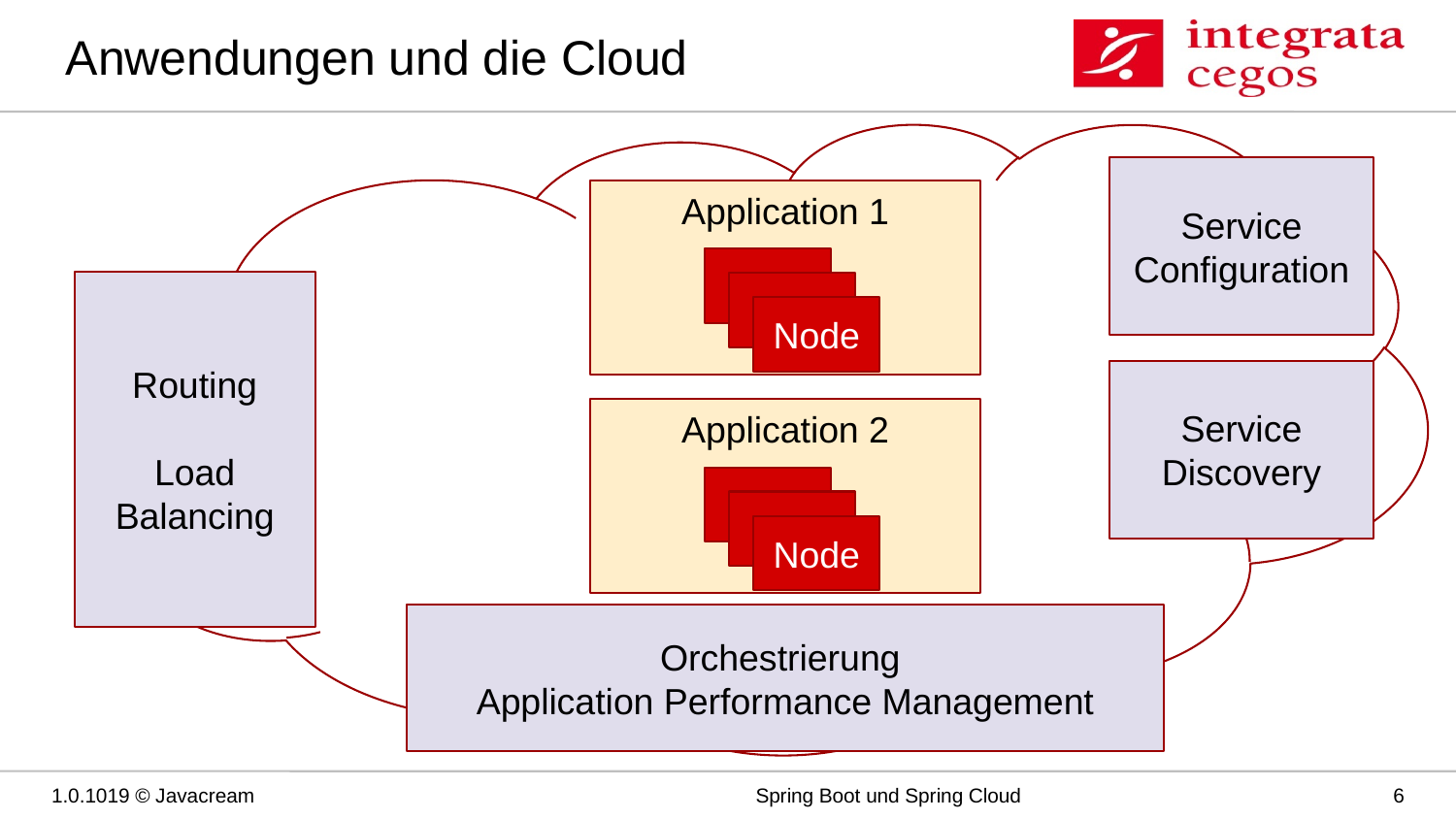

# Anwendungen und die Cloud

Service Configuration
Application 1

Node
Routing

Load Balancing
Service Discovery
Application 2

Node
Orchestrierung
Application Performance Management
1.0.1019 © Javacream
Spring Boot und Spring Cloud
6